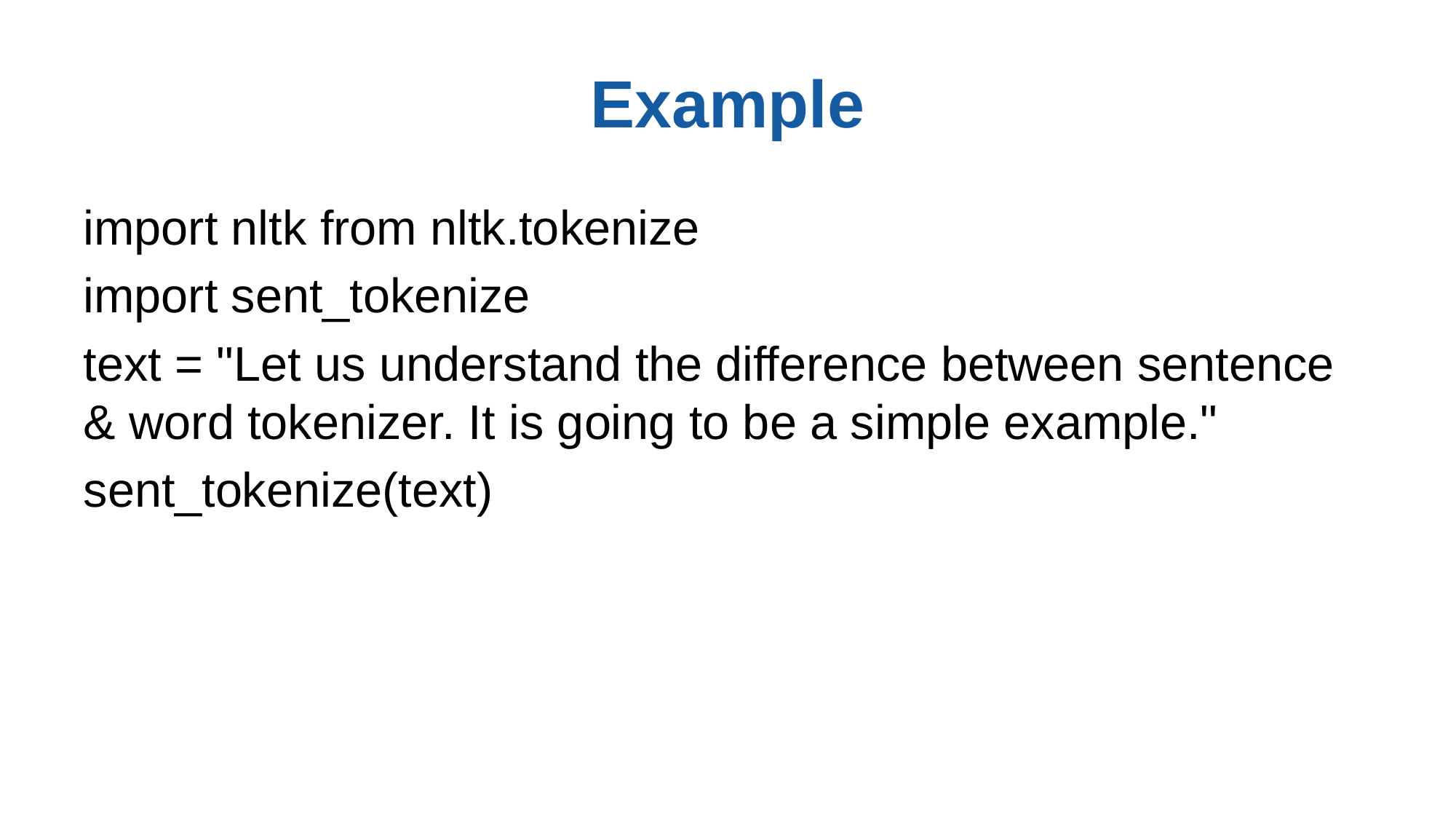

# Example
import nltk from nltk.tokenize
import sent_tokenize
text = "Let us understand the difference between sentence & word tokenizer. It is going to be a simple example."
sent_tokenize(text)